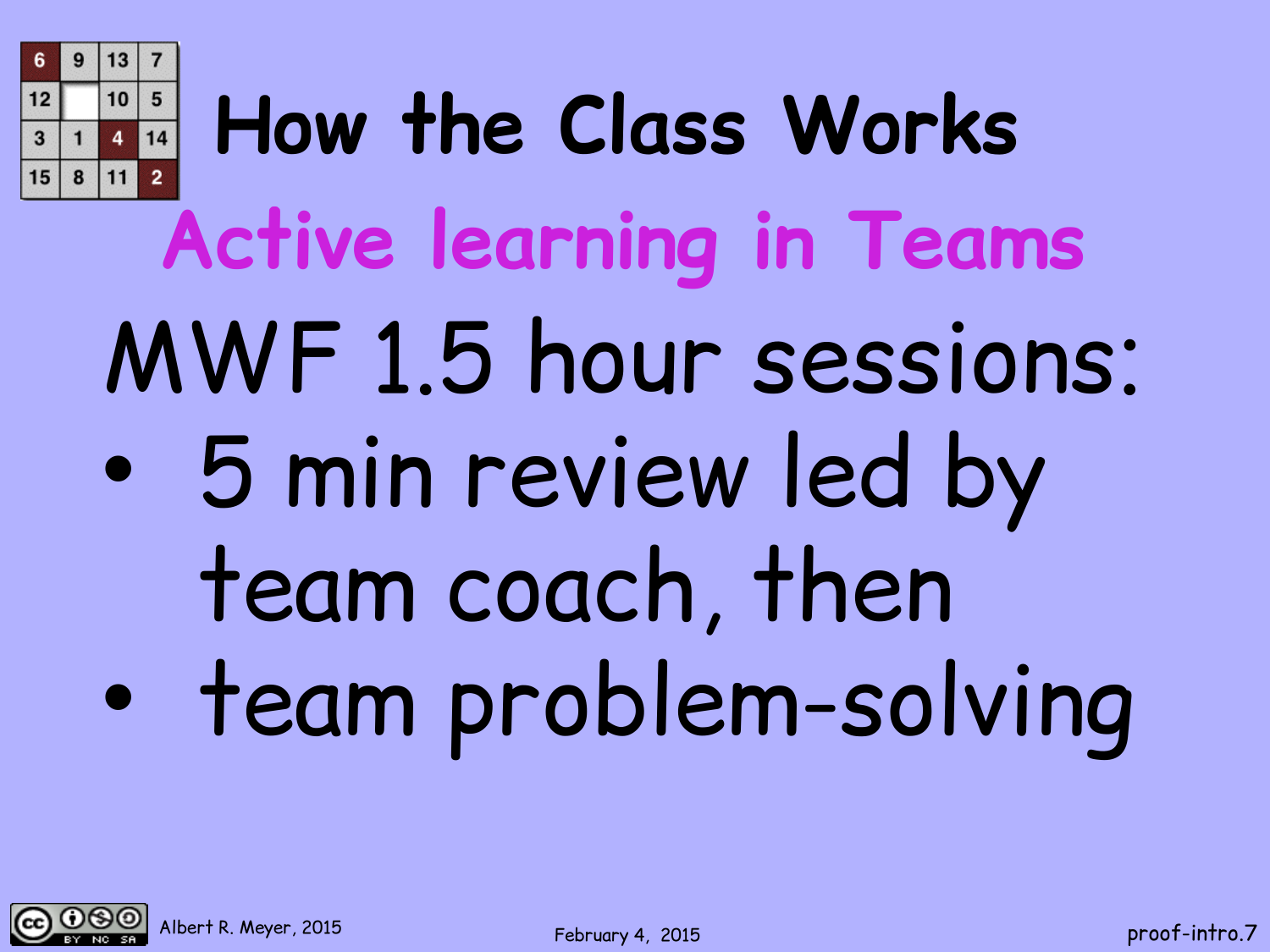

How the Class Works
# Active learning in Teams
MWF 1.5 hour sessions:
5 min review led by team coach, then
team problem-solving
      proof-intro.7